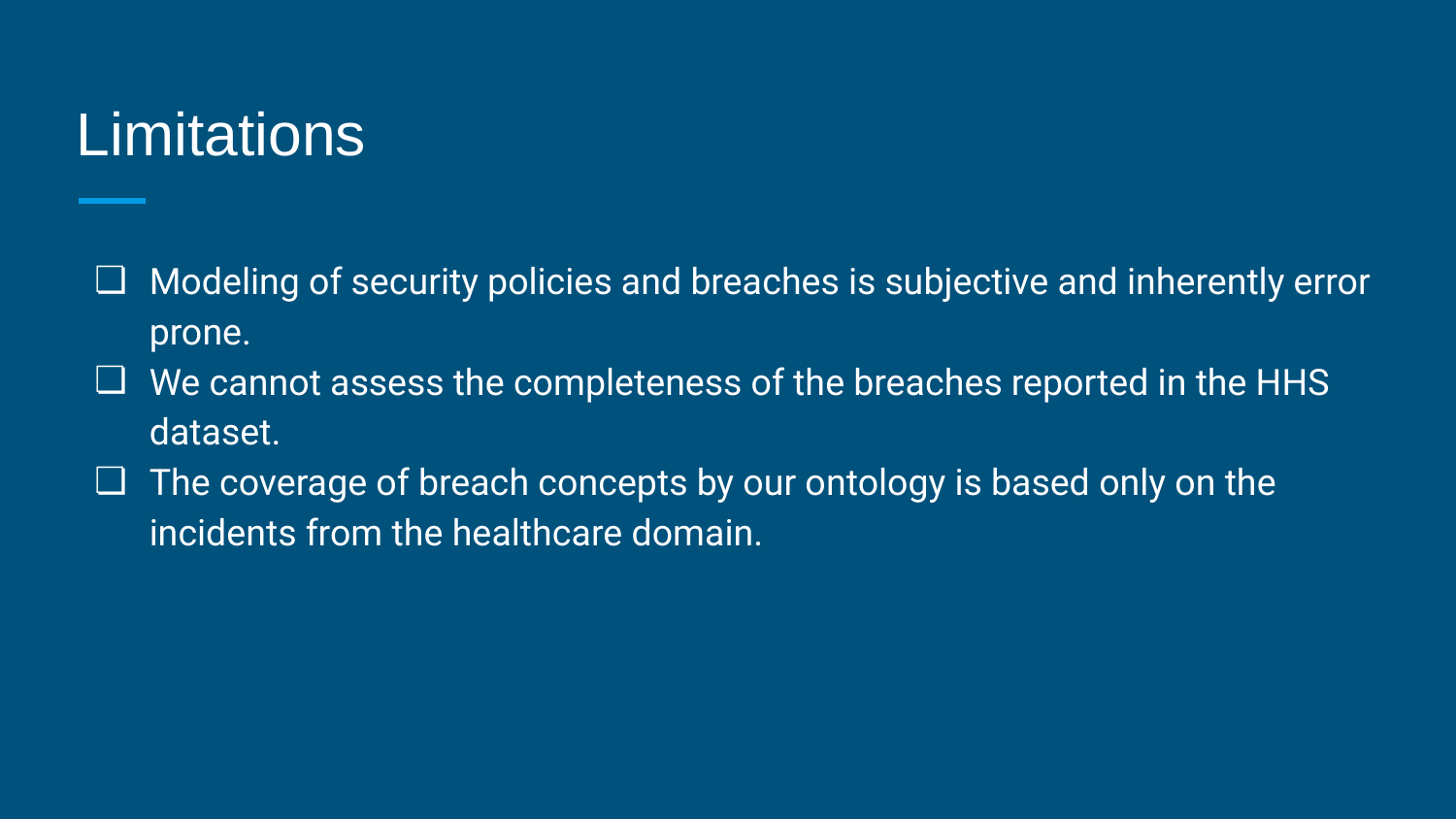

# Limitations
Modeling of security policies and breaches is subjective and inherently error prone.
We cannot assess the completeness of the breaches reported in the HHS dataset.
The coverage of breach concepts by our ontology is based only on the incidents from the healthcare domain.